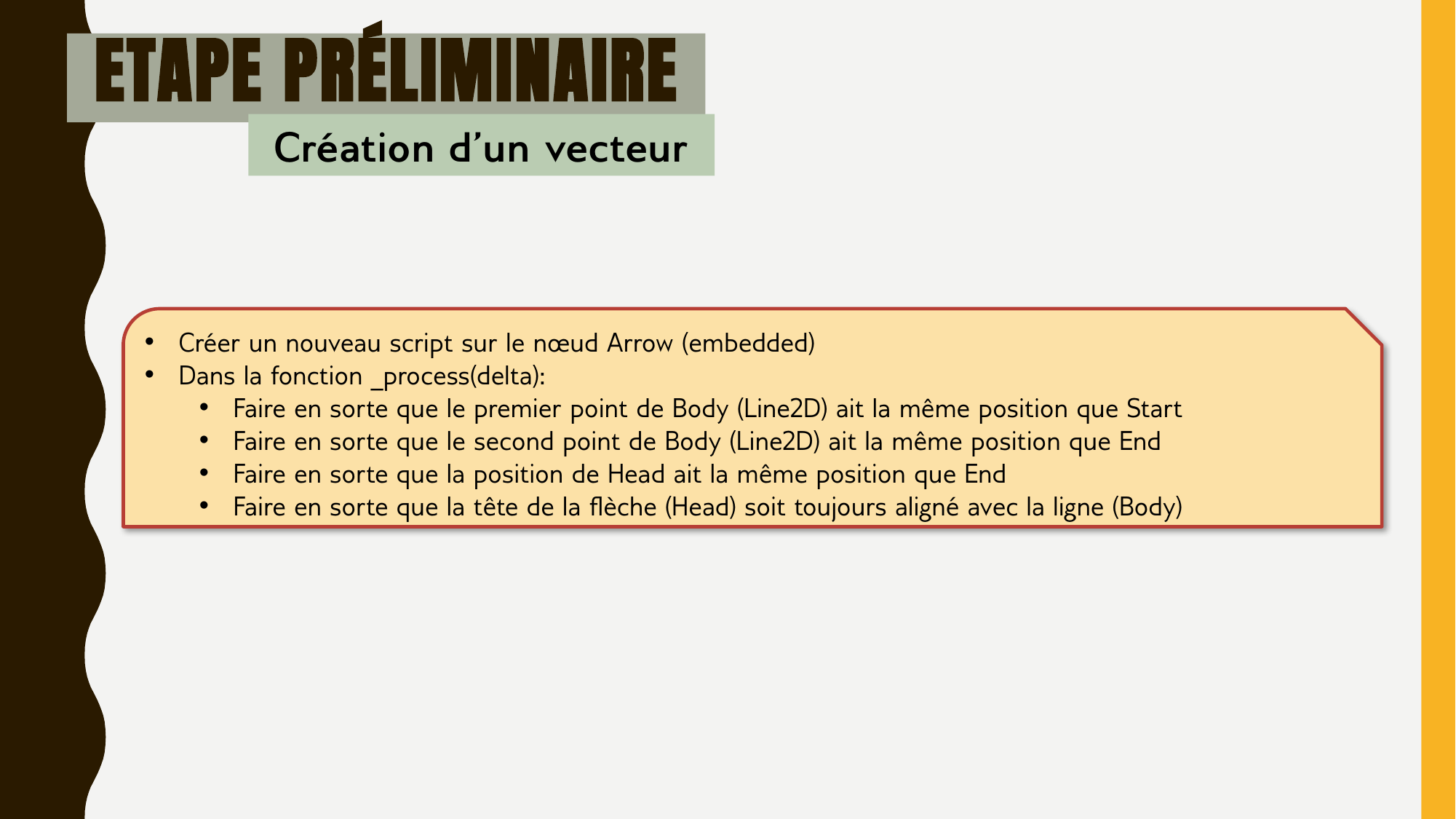

# Etape préliminaire
Création d’un vecteur
Créer un nouveau script sur le nœud Arrow (embedded)
Dans la fonction _process(delta):
Faire en sorte que le premier point de Body (Line2D) ait la même position que Start
Faire en sorte que le second point de Body (Line2D) ait la même position que End
Faire en sorte que la position de Head ait la même position que End
Faire en sorte que la tête de la flèche (Head) soit toujours aligné avec la ligne (Body)